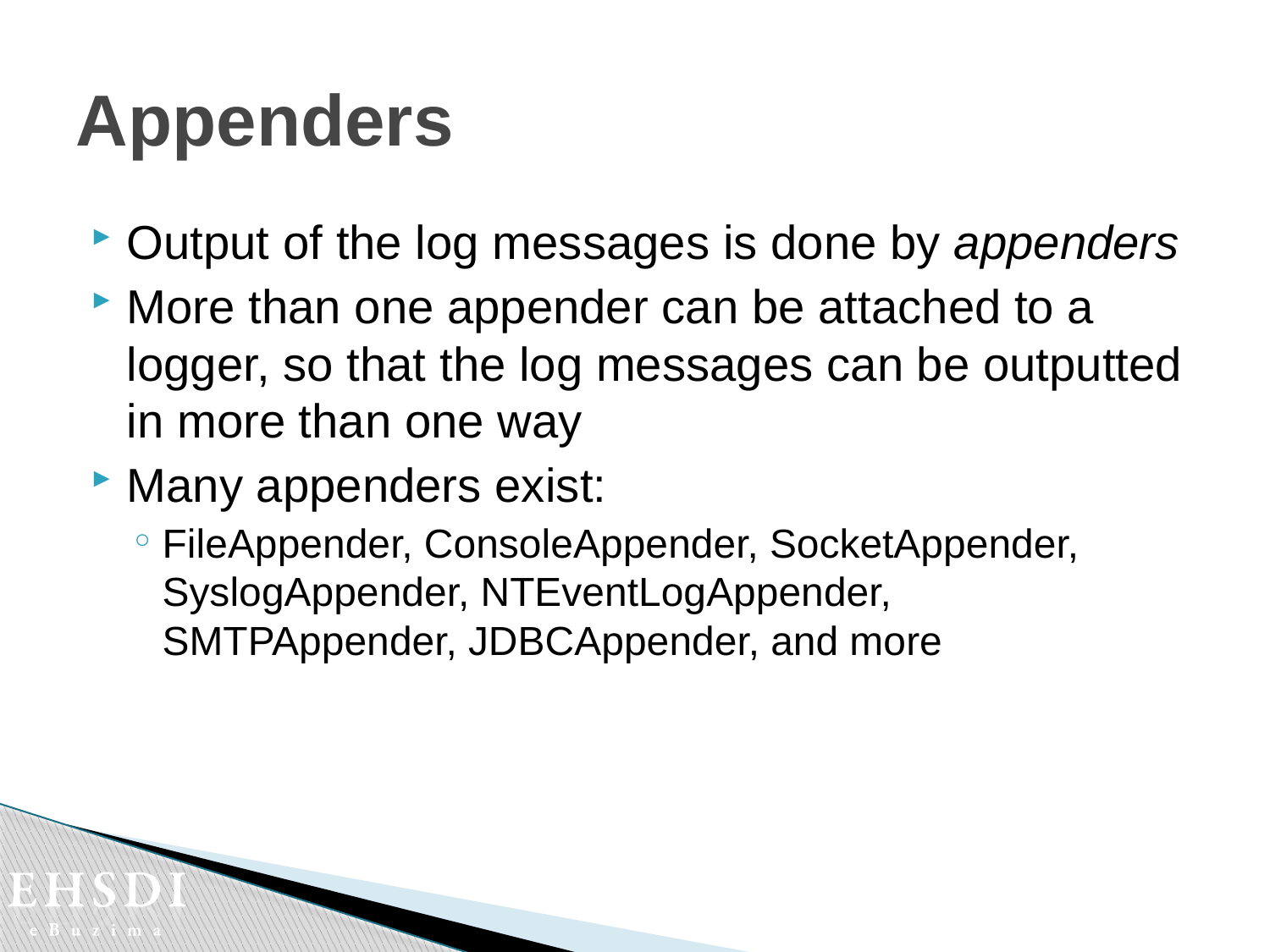

# Appenders
Output of the log messages is done by appenders
More than one appender can be attached to a logger, so that the log messages can be outputted in more than one way
Many appenders exist:
FileAppender, ConsoleAppender, SocketAppender, SyslogAppender, NTEventLogAppender, SMTPAppender, JDBCAppender, and more